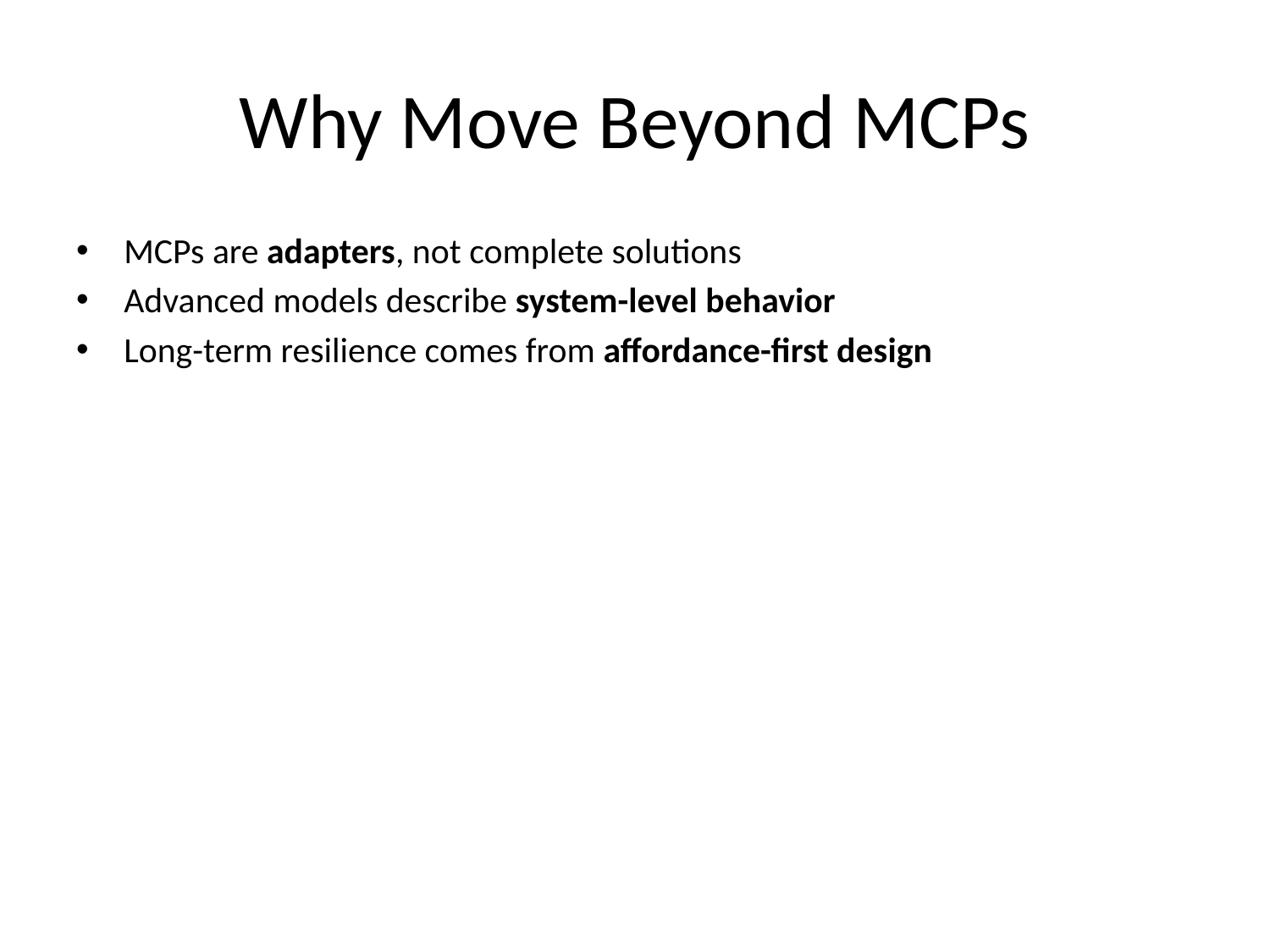

# Why Move Beyond MCPs
MCPs are adapters, not complete solutions
Advanced models describe system-level behavior
Long-term resilience comes from affordance-first design